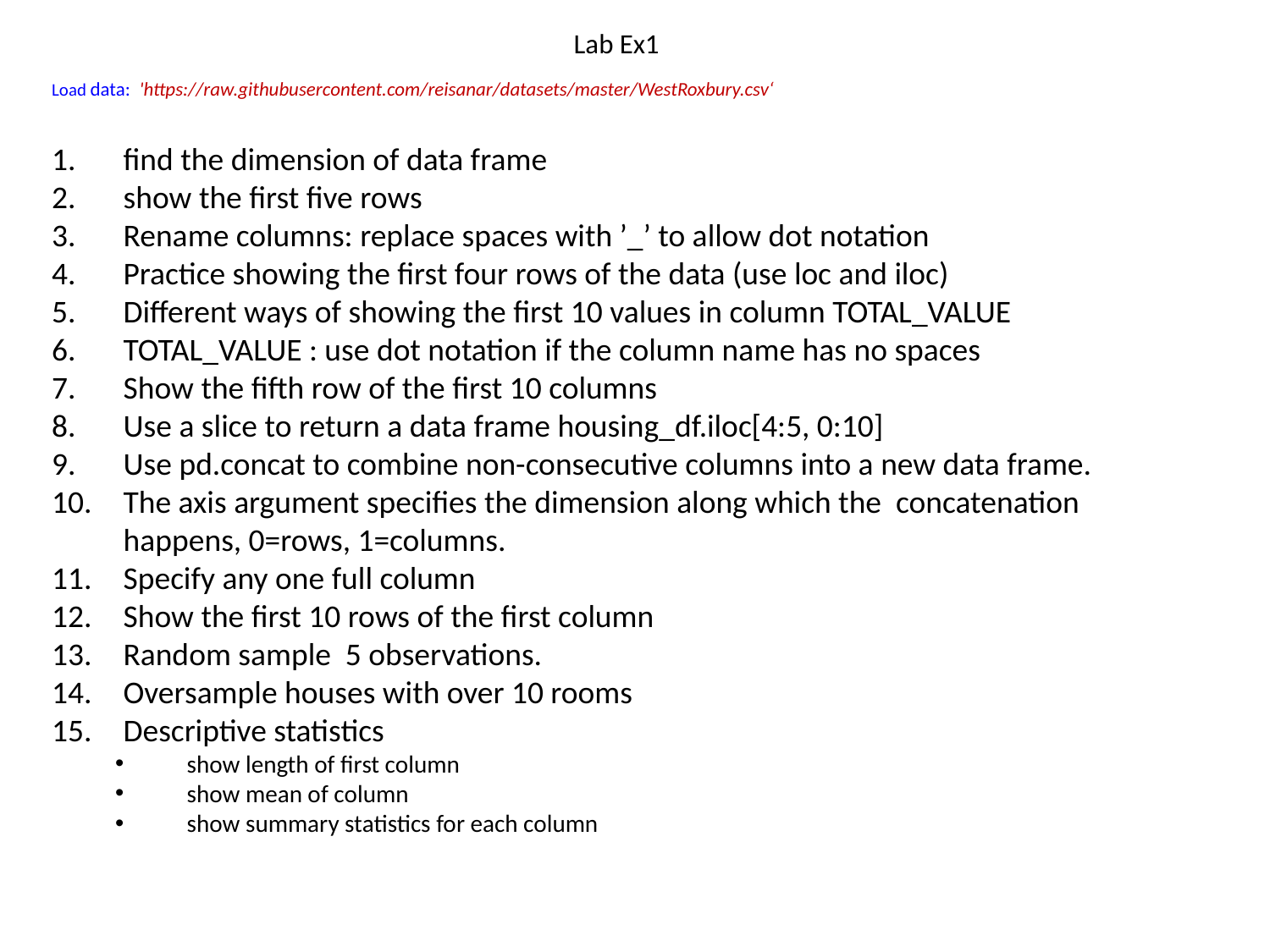

# Lab Ex1
Load data:  'https://raw.githubusercontent.com/reisanar/datasets/master/WestRoxbury.csv‘

find the dimension of data frame
show the first five rows
Rename columns: replace spaces with ’_’ to allow dot notation
Practice showing the first four rows of the data (use loc and iloc)
Different ways of showing the first 10 values in column TOTAL_VALUE
TOTAL_VALUE : use dot notation if the column name has no spaces
Show the fifth row of the first 10 columns
Use a slice to return a data frame housing_df.iloc[4:5, 0:10]
Use pd.concat to combine non-consecutive columns into a new data frame.
The axis argument specifies the dimension along which the  concatenation happens, 0=rows, 1=columns.
Specify any one full column
Show the first 10 rows of the first column
Random sample  5 observations.
Oversample houses with over 10 rooms
Descriptive statistics
show length of first column
show mean of column
show summary statistics for each column